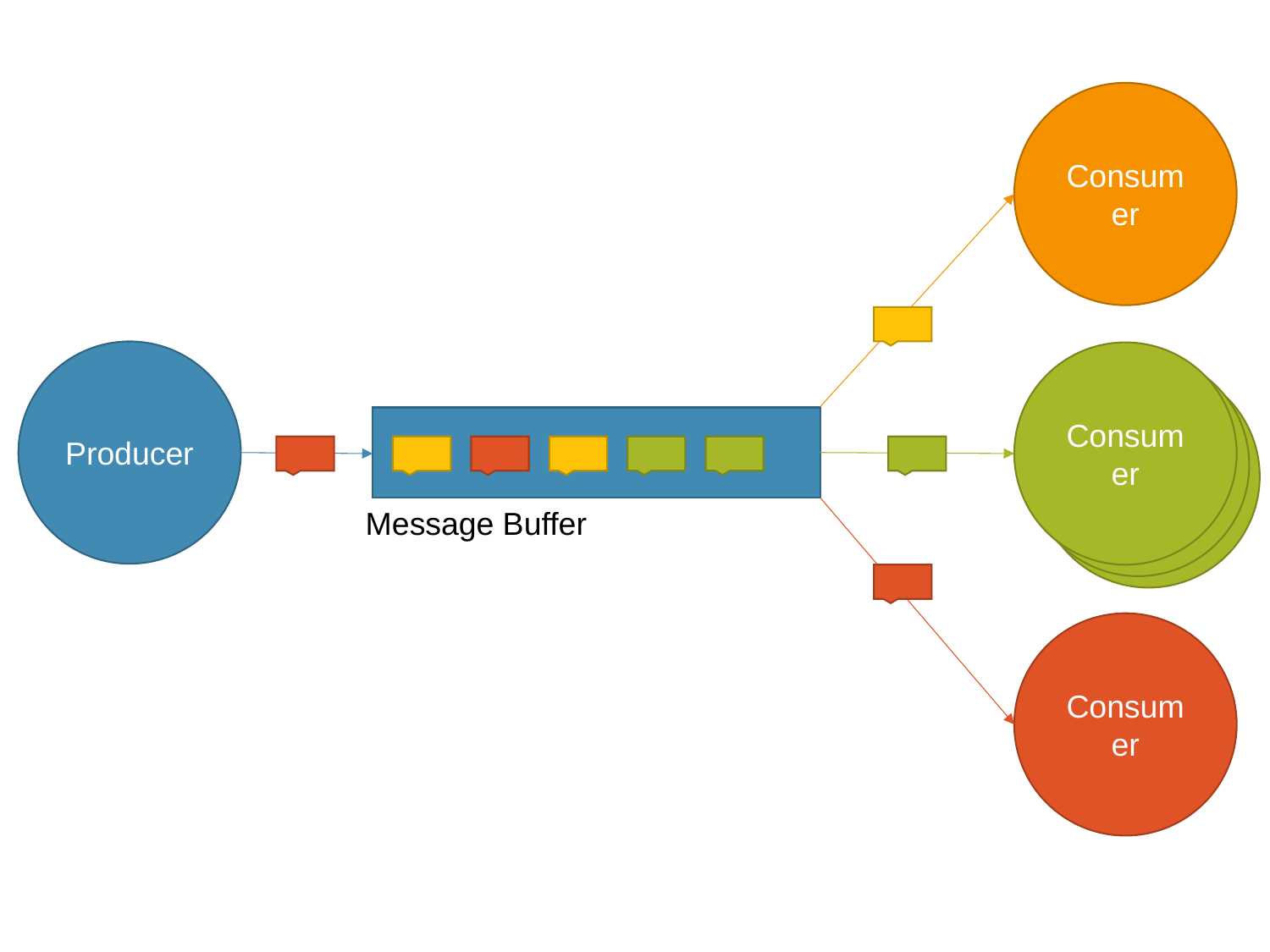

Consumer

Producer
Consumer
Consumer
Consumer

Message Buffer

Consumer